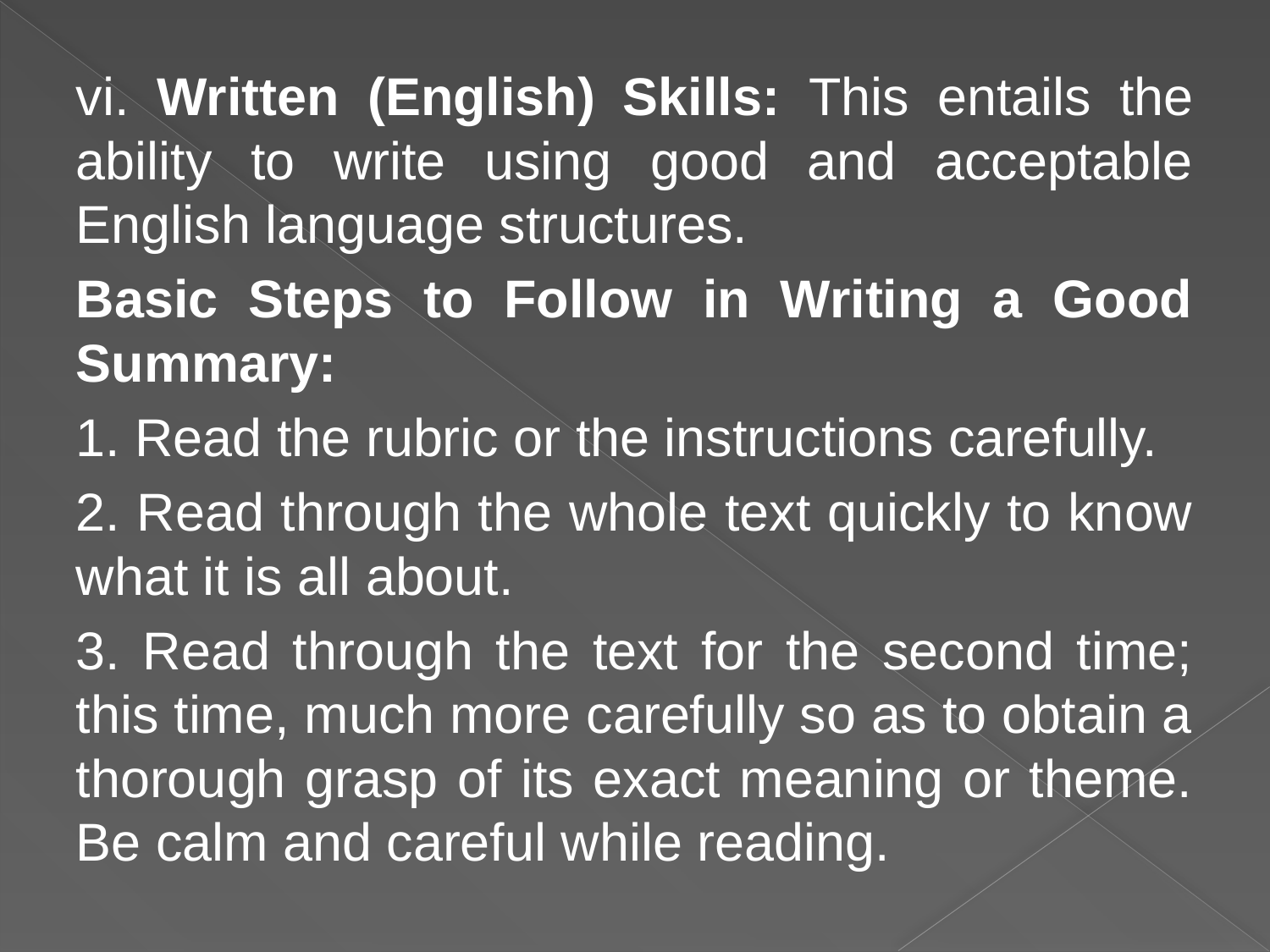

vi. Written (English) Skills: This entails the ability to write using good and acceptable English language structures.
Basic Steps to Follow in Writing a Good Summary:
1. Read the rubric or the instructions carefully.
2. Read through the whole text quickly to know what it is all about.
3. Read through the text for the second time; this time, much more carefully so as to obtain a thorough grasp of its exact meaning or theme. Be calm and careful while reading.